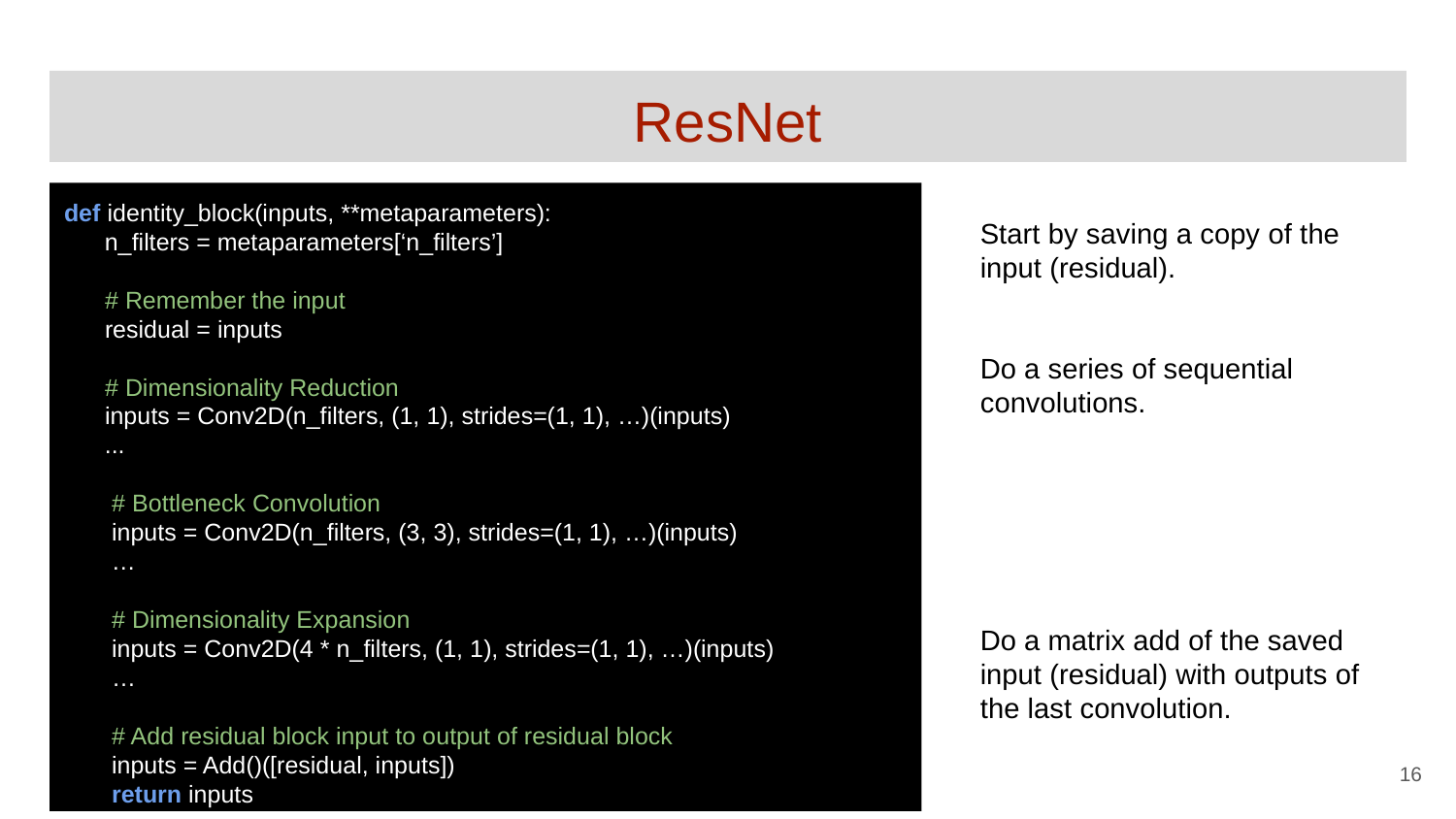

# ResNet
def identity_block(inputs, **metaparameters):
      n_filters = metaparameters[‘n_filters’]

      # Remember the input
      residual = inputs

      # Dimensionality Reduction
      inputs = Conv2D(n_filters, (1, 1), strides=(1, 1), …)(inputs)
      ...

       # Bottleneck Convolution
       inputs = Conv2D(n_filters, (3, 3), strides=(1, 1), …)(inputs)
       …

       # Dimensionality Expansion
       inputs = Conv2D(4 * n_filters, (1, 1), strides=(1, 1), …)(inputs)
       …

       # Add residual block input to output of residual block
       inputs = Add()([residual, inputs])
       return inputs

Start by saving a copy of the input (residual).

Do a series of sequential convolutions.

Do a matrix add of the saved input (residual) with outputs of the last convolution.

16